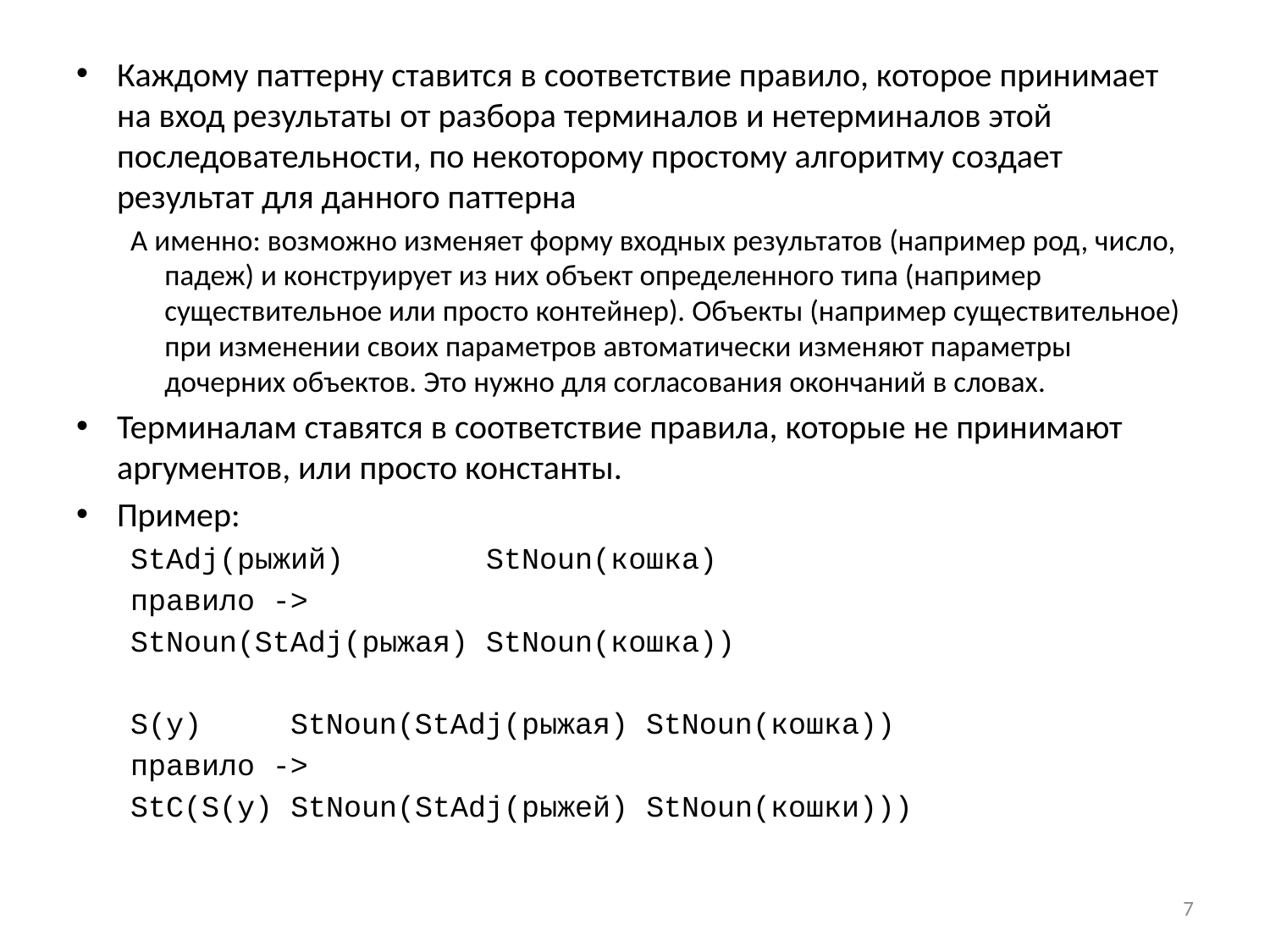

Каждому паттерну ставится в соответствие правило, которое принимает на вход результаты от разбора терминалов и нетерминалов этой последовательности, по некоторому простому алгоритму создает результат для данного паттерна
А именно: возможно изменяет форму входных результатов (например род, число, падеж) и конструирует из них объект определенного типа (например существительное или просто контейнер). Объекты (например существительное) при изменении своих параметров автоматически изменяют параметры дочерних объектов. Это нужно для согласования окончаний в словах.
Терминалам ставятся в соответствие правила, которые не принимают аргументов, или просто константы.
Пример:
StAdj(рыжий)        StNoun(кошка)
правило ->
StNoun(StAdj(рыжая) StNoun(кошка))

S(у)     StNoun(StAdj(рыжая) StNoun(кошка))
правило ->
StC(S(у) StNoun(StAdj(рыжей) StNoun(кошки)))
7